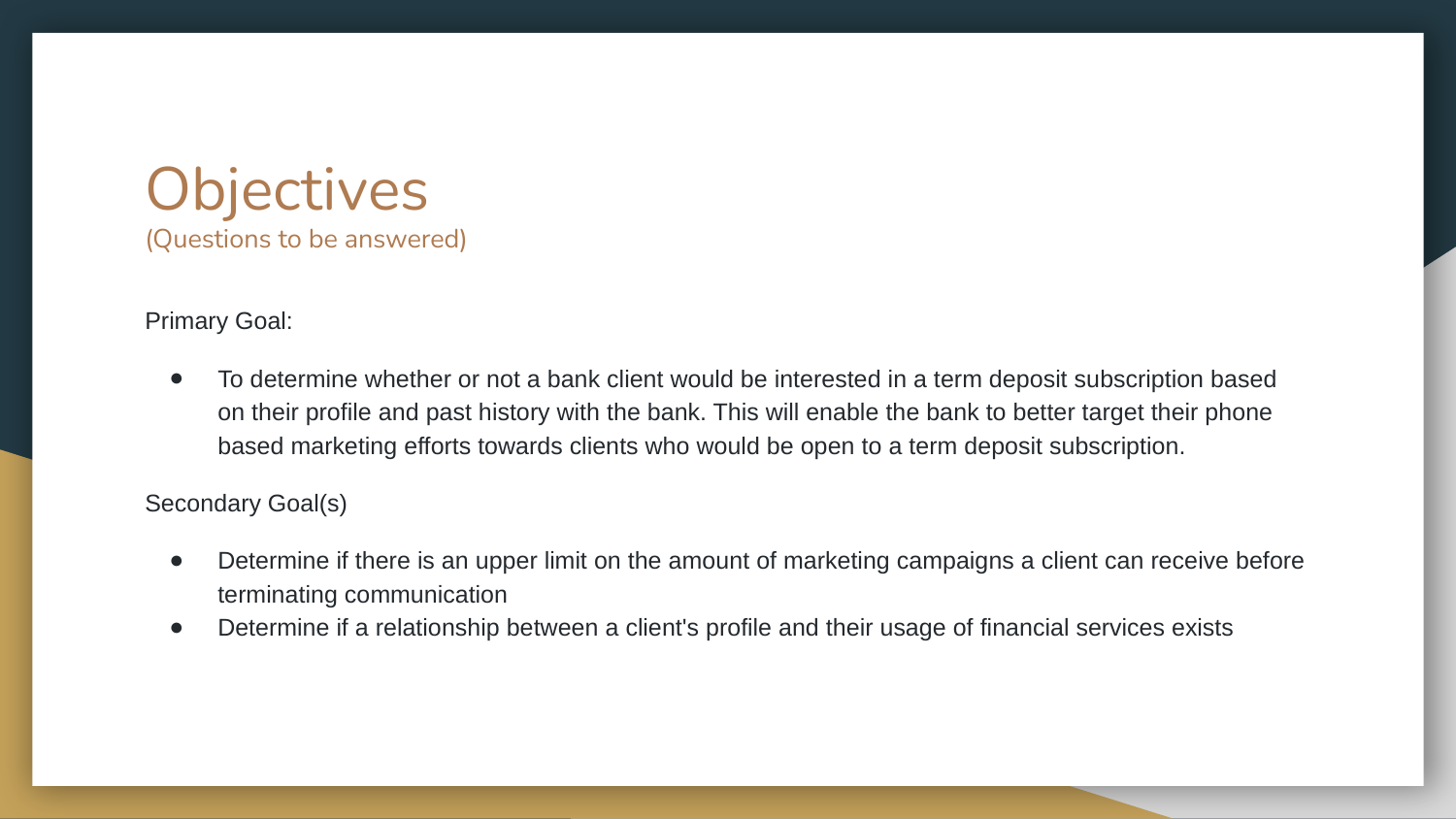

# Objectives
(Questions to be answered)
Primary Goal:
To determine whether or not a bank client would be interested in a term deposit subscription based on their profile and past history with the bank. This will enable the bank to better target their phone based marketing efforts towards clients who would be open to a term deposit subscription.
Secondary Goal(s)
Determine if there is an upper limit on the amount of marketing campaigns a client can receive before terminating communication
Determine if a relationship between a client's profile and their usage of financial services exists